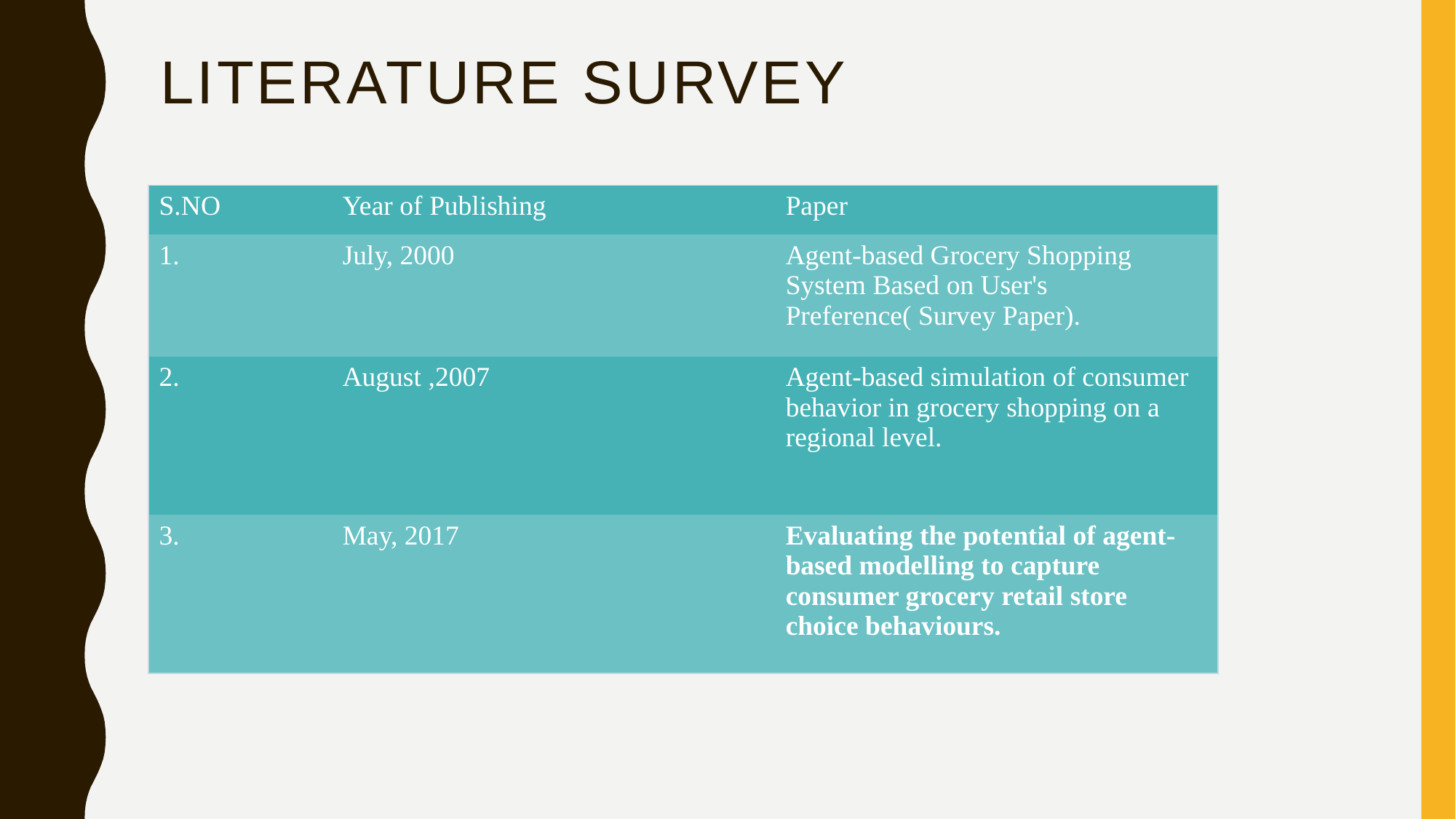

# Literature Survey
| S.NO | Year of Publishing | Paper |
| --- | --- | --- |
| 1. | July, 2000 | Agent-based Grocery Shopping System Based on User's Preference( Survey Paper). |
| 2. | August ,2007 | Agent-based simulation of consumer behavior in grocery shopping on a regional level. |
| 3. | May, 2017 | Evaluating the potential of agent-based modelling to capture consumer grocery retail store choice behaviours. |